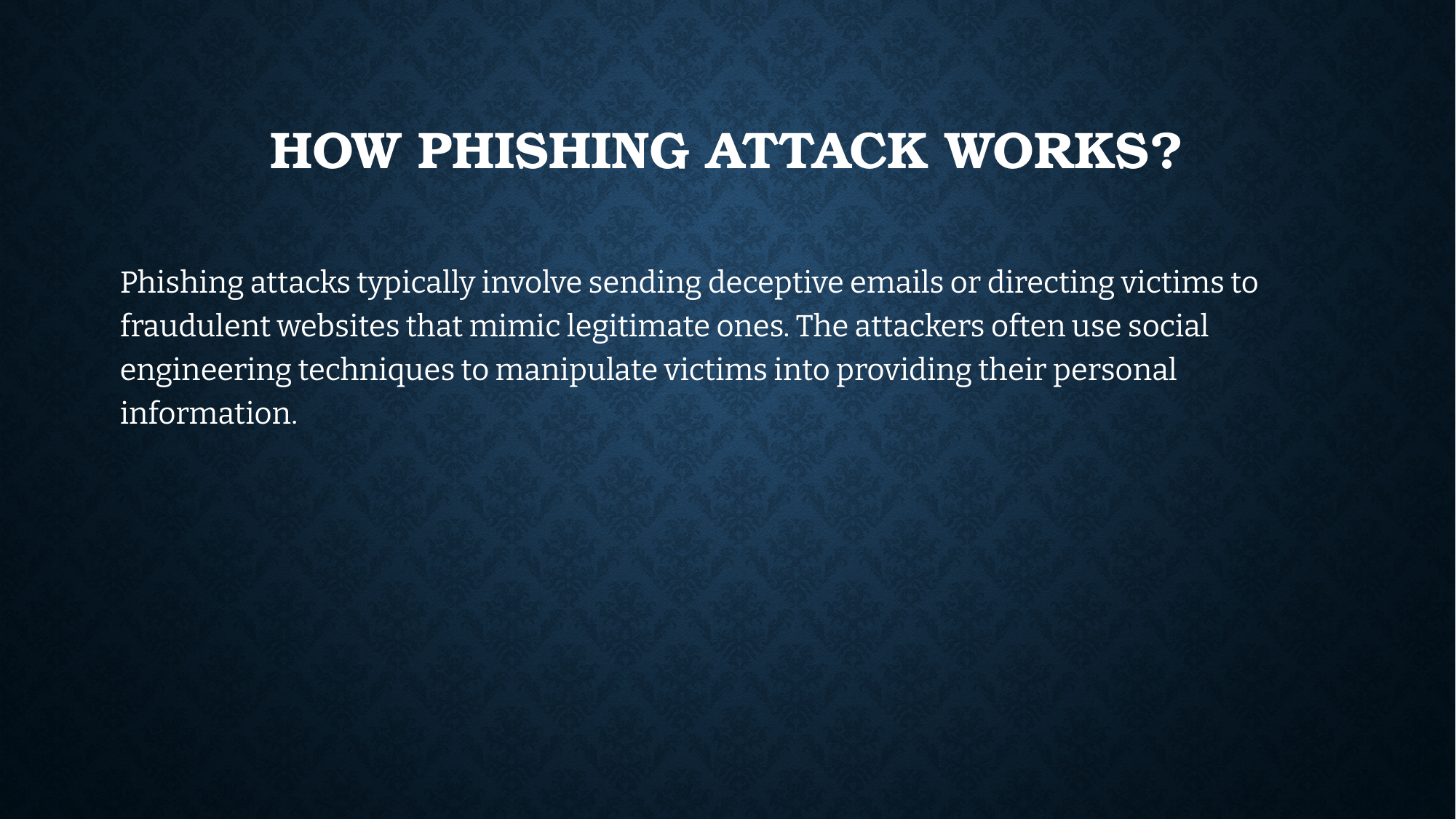

# How Phishing Attack Works?
Phishing attacks typically involve sending deceptive emails or directing victims to fraudulent websites that mimic legitimate ones. The attackers often use social engineering techniques to manipulate victims into providing their personal information.